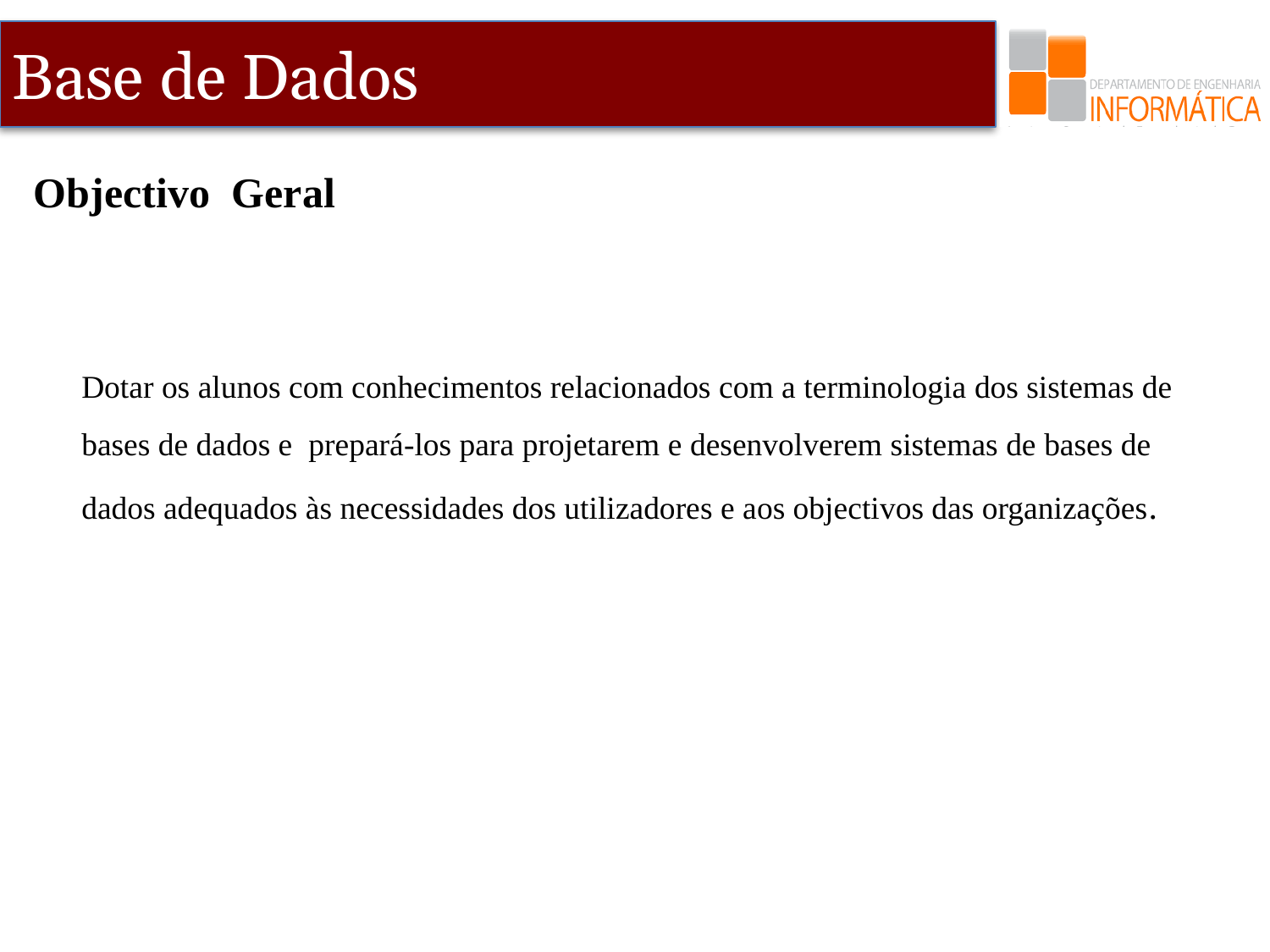

Objectivo  Geral

	Dotar os alunos com conhecimentos relacionados com a terminologia dos sistemas de bases de dados e  prepará-los para projetarem e desenvolverem sistemas de bases de dados adequados às necessidades dos utilizadores e aos objectivos das organizações.